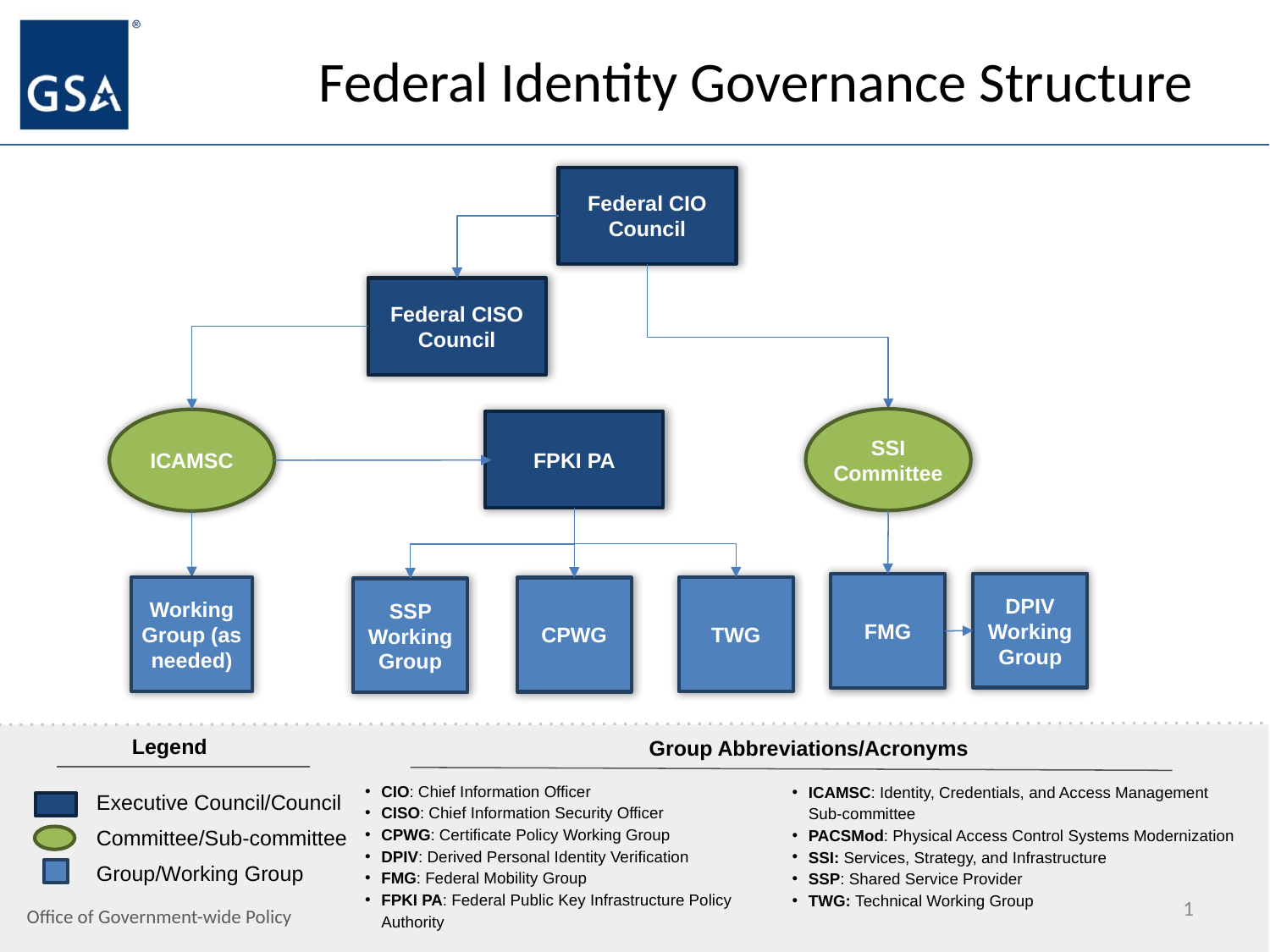

# Federal Identity Governance Structure
Federal CIO Council
Federal CISO Council
SSI Committee
ICAMSC
FPKI PA
DPIV Working Group
FMG
Working Group (as needed)
TWG
CPWG
SSP Working Group

Legend
Group Abbreviations/Acronyms
CIO: Chief Information Officer
CISO: Chief Information Security Officer
CPWG: Certificate Policy Working Group
DPIV: Derived Personal Identity Verification
FMG: Federal Mobility Group
FPKI PA: Federal Public Key Infrastructure Policy Authority

ICAMSC: Identity, Credentials, and Access Management Sub-committee
PACSMod: Physical Access Control Systems Modernization
SSI: Services, Strategy, and Infrastructure
SSP: Shared Service Provider
TWG: Technical Working Group
Executive Council/Council
Committee/Sub-committee
Group/Working Group

1